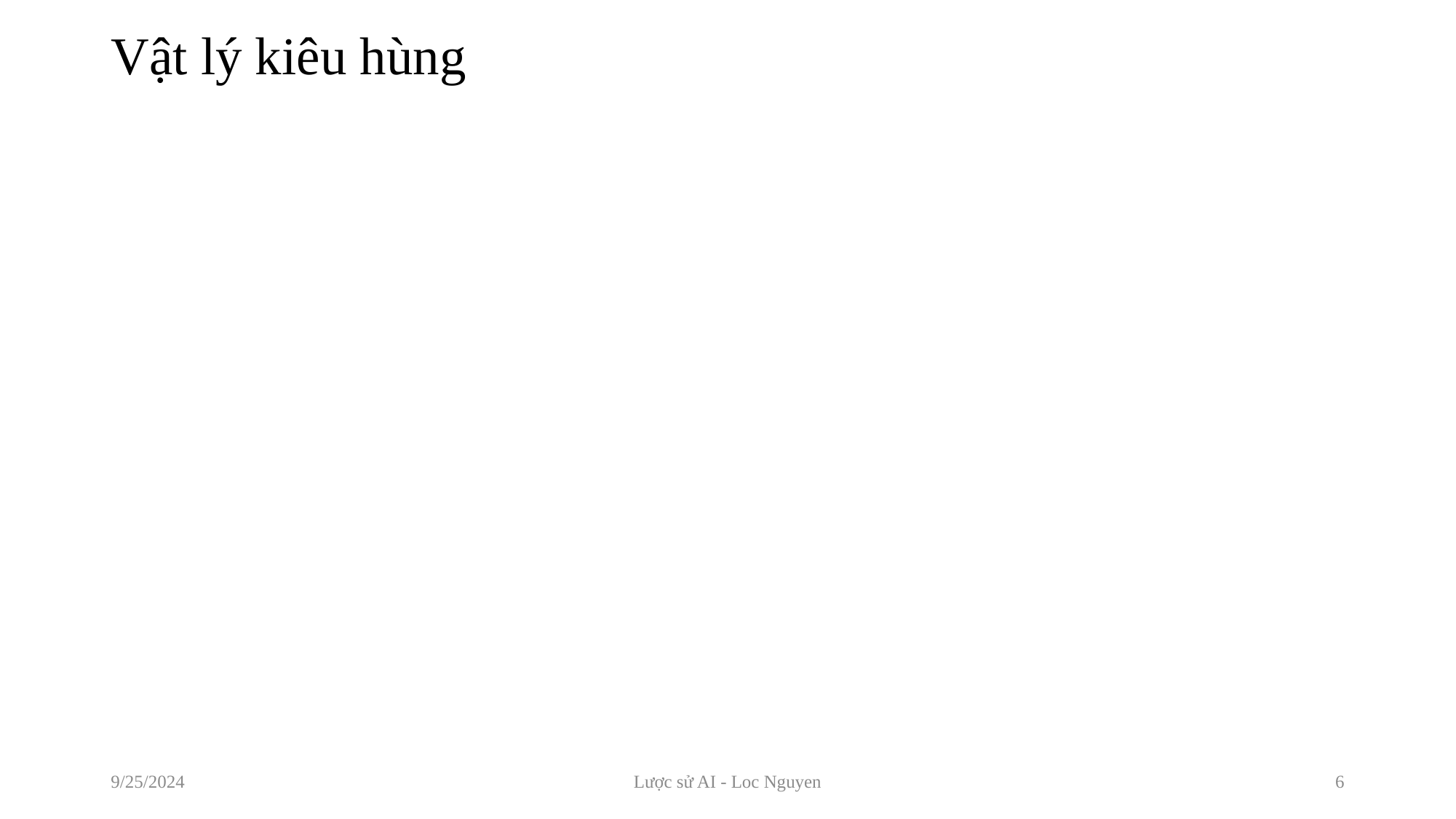

# Vật lý kiêu hùng

9/25/2024
Lược sử AI - Loc Nguyen
6